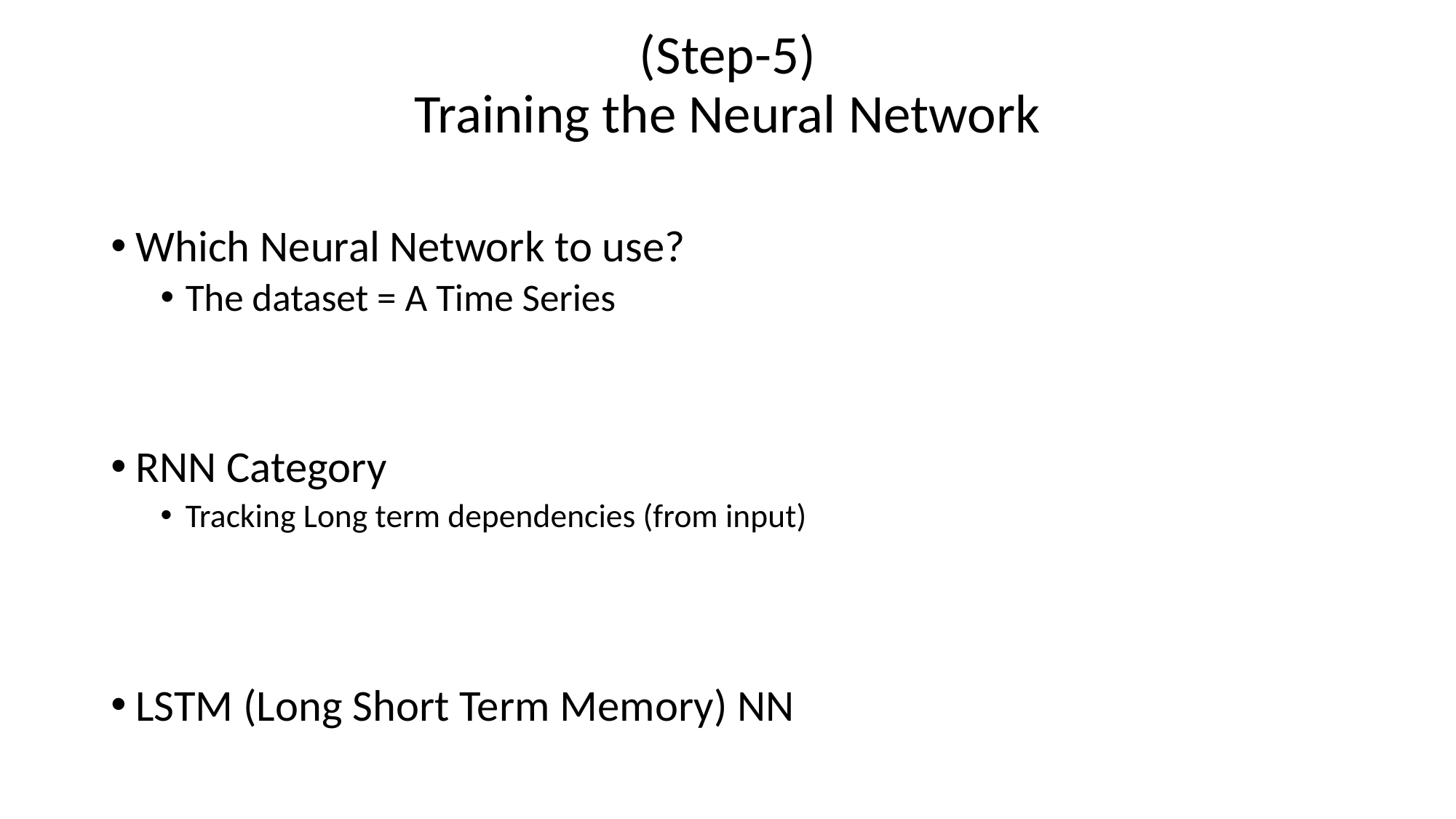

# (Step-5) Training the Neural Network
Which Neural Network to use?
The dataset = A Time Series

RNN Category
Tracking Long term dependencies (from input)

LSTM (Long Short Term Memory) NN